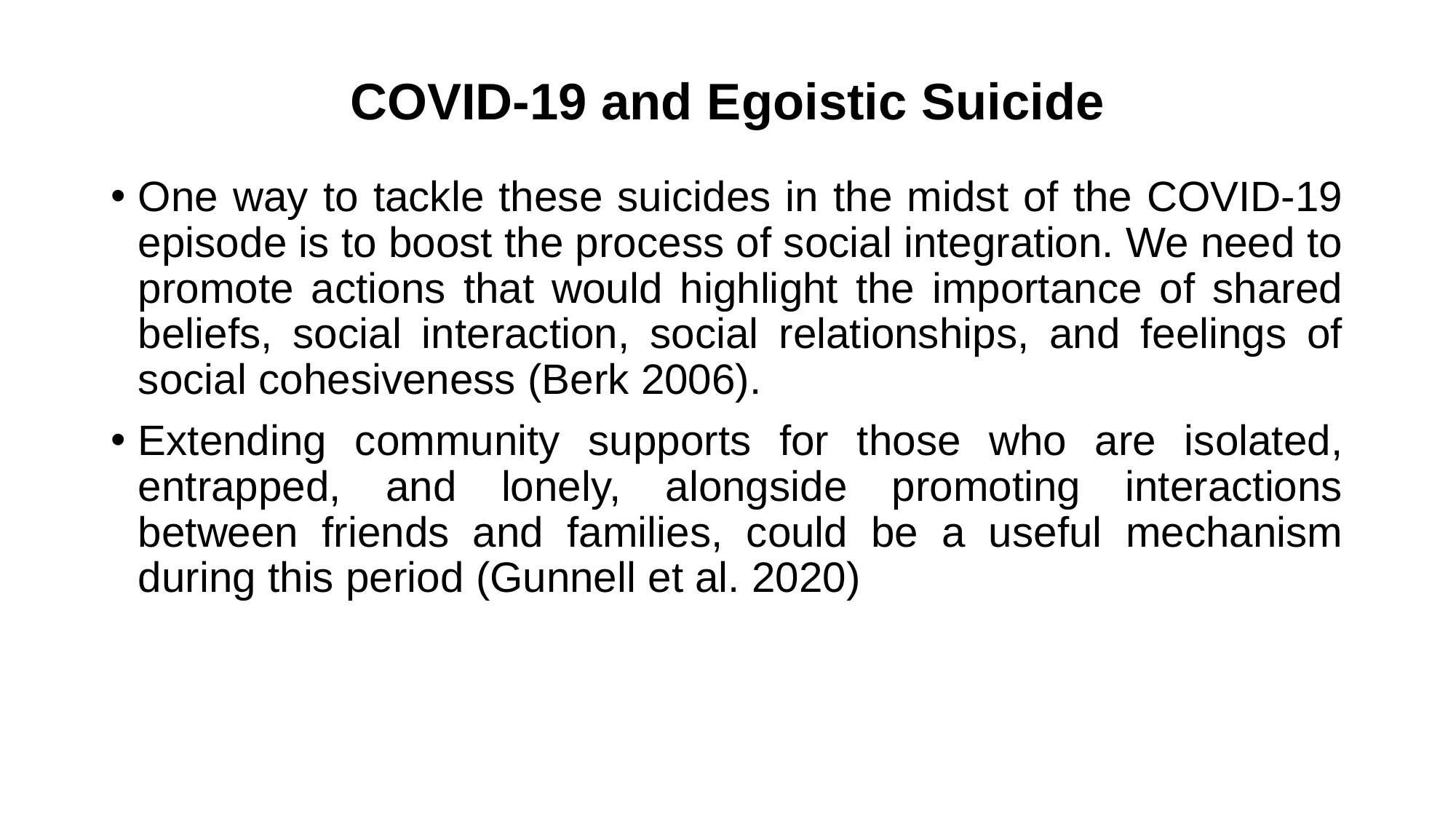

# COVID-19 and Egoistic Suicide
One way to tackle these suicides in the midst of the COVID-19 episode is to boost the process of social integration. We need to promote actions that would highlight the importance of shared beliefs, social interaction, social relationships, and feelings of social cohesiveness (Berk 2006).
Extending community supports for those who are isolated, entrapped, and lonely, alongside promoting interactions between friends and families, could be a useful mechanism during this period (Gunnell et al. 2020)